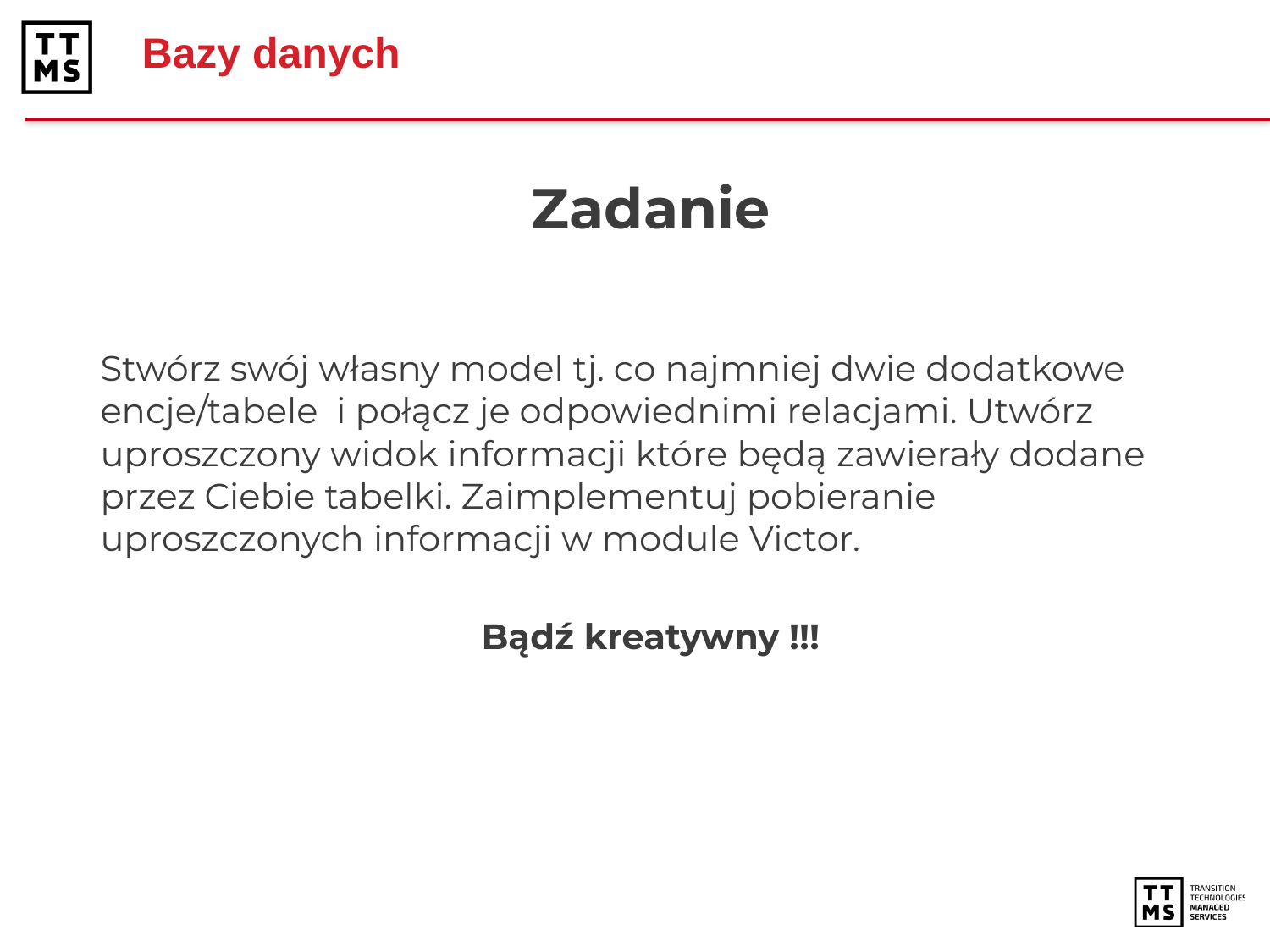

# Bazy danych
Zadanie

Stwórz swój własny model tj. co najmniej dwie dodatkowe encje/tabele  i połącz je odpowiednimi relacjami. Utwórz uproszczony widok informacji które będą zawierały dodane przez Ciebie tabelki. Zaimplementuj pobieranie uproszczonych informacji w module Victor.

Bądź kreatywny !!!